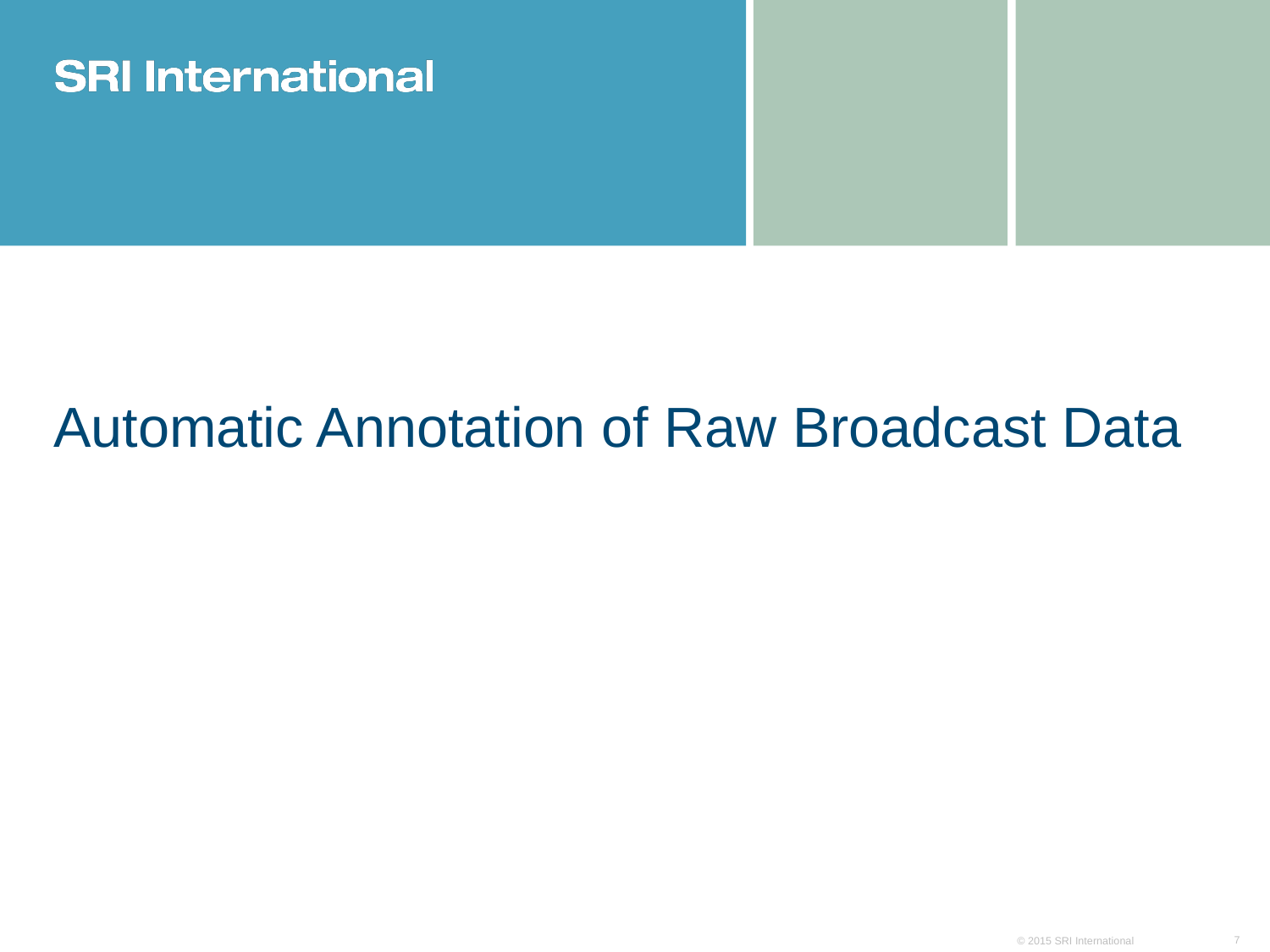

# Automatic Annotation of Raw Broadcast Data
7